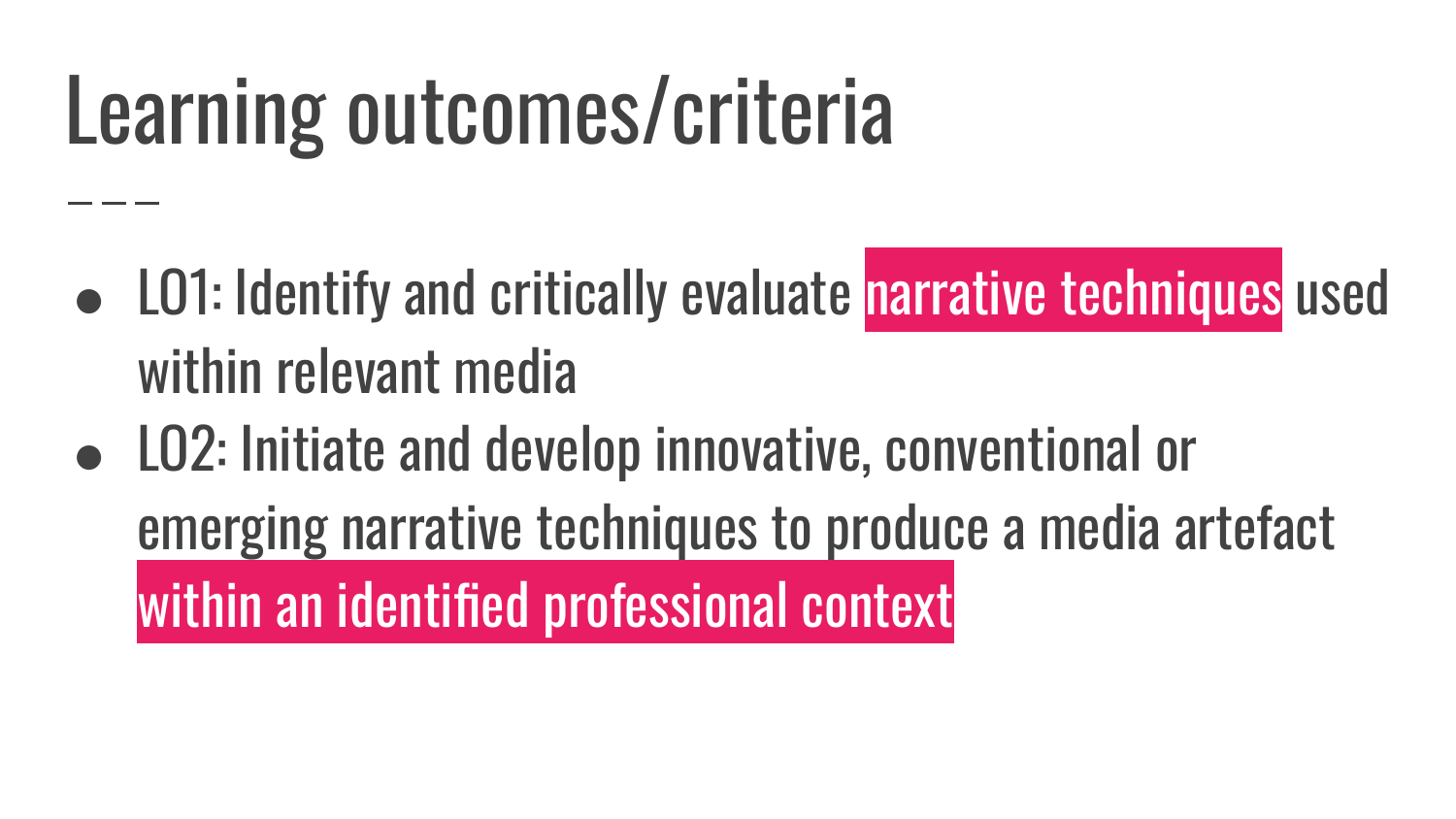

# Learning outcomes/criteria
LO1: Identify and critically evaluate narrative techniques used within relevant media
LO2: Initiate and develop innovative, conventional or emerging narrative techniques to produce a media artefact within an identified professional context